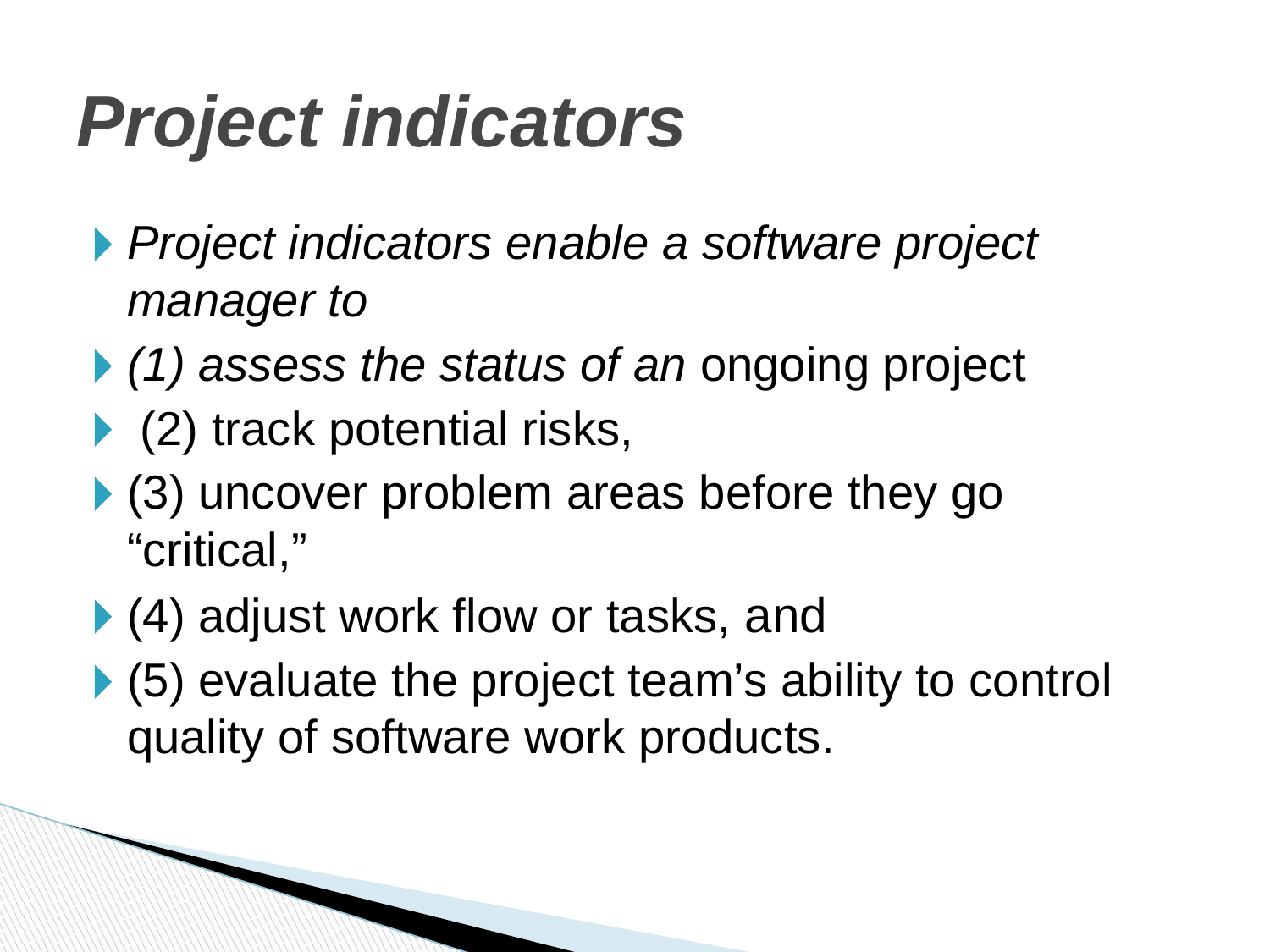

# Project indicators
Project indicators enable a software project manager to
(1) assess the status of an ongoing project
 (2) track potential risks,
(3) uncover problem areas before they go “critical,”
(4) adjust work flow or tasks, and
(5) evaluate the project team’s ability to control quality of software work products.